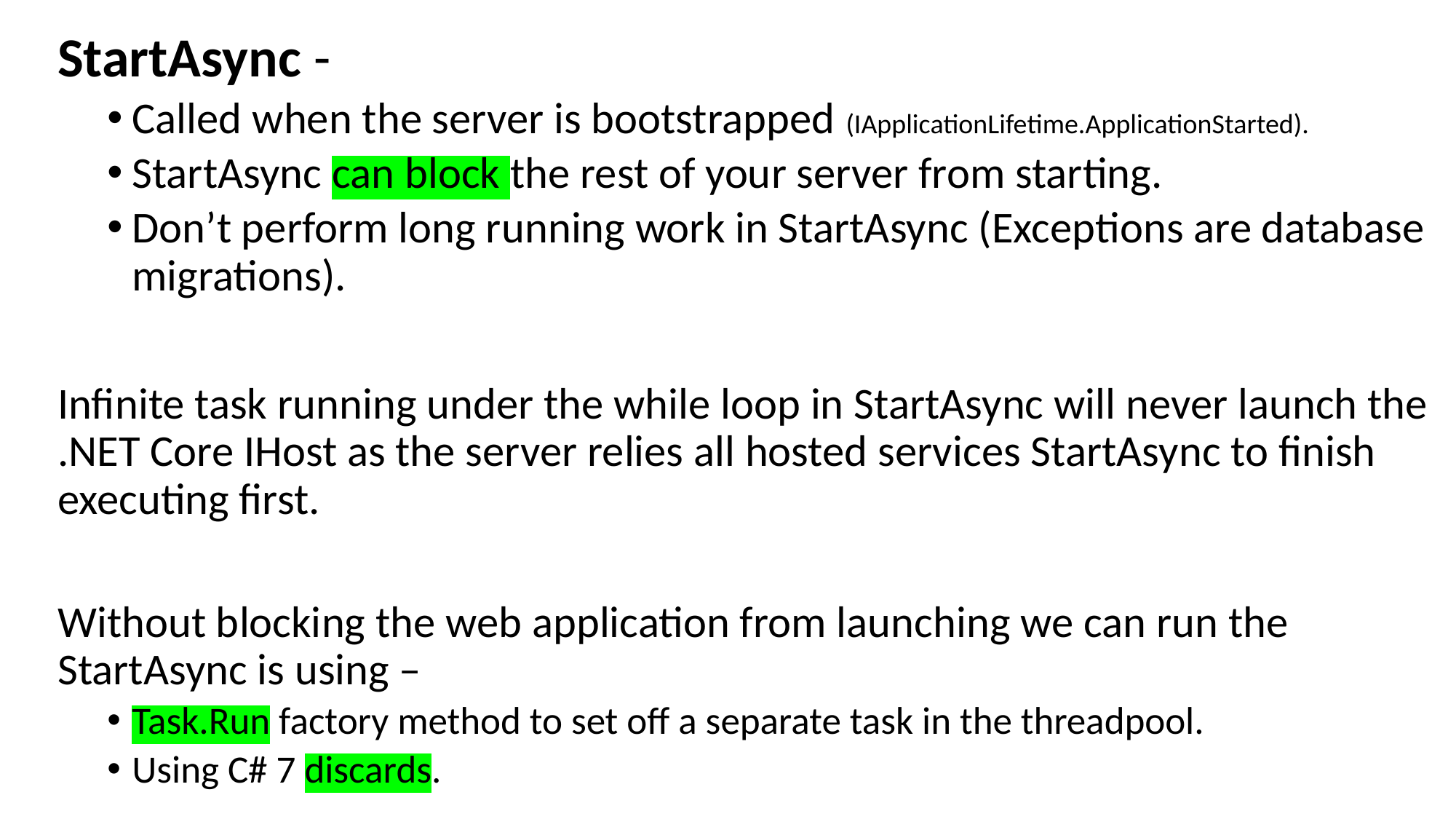

StartAsync -
Called when the server is bootstrapped (IApplicationLifetime.ApplicationStarted).
StartAsync can block the rest of your server from starting.
Don’t perform long running work in StartAsync (Exceptions are database migrations).

Infinite task running under the while loop in StartAsync will never launch the .NET Core IHost as the server relies all hosted services StartAsync to finish executing first.

Without blocking the web application from launching we can run the StartAsync is using –
Task.Run factory method to set off a separate task in the threadpool.
Using C# 7 discards.